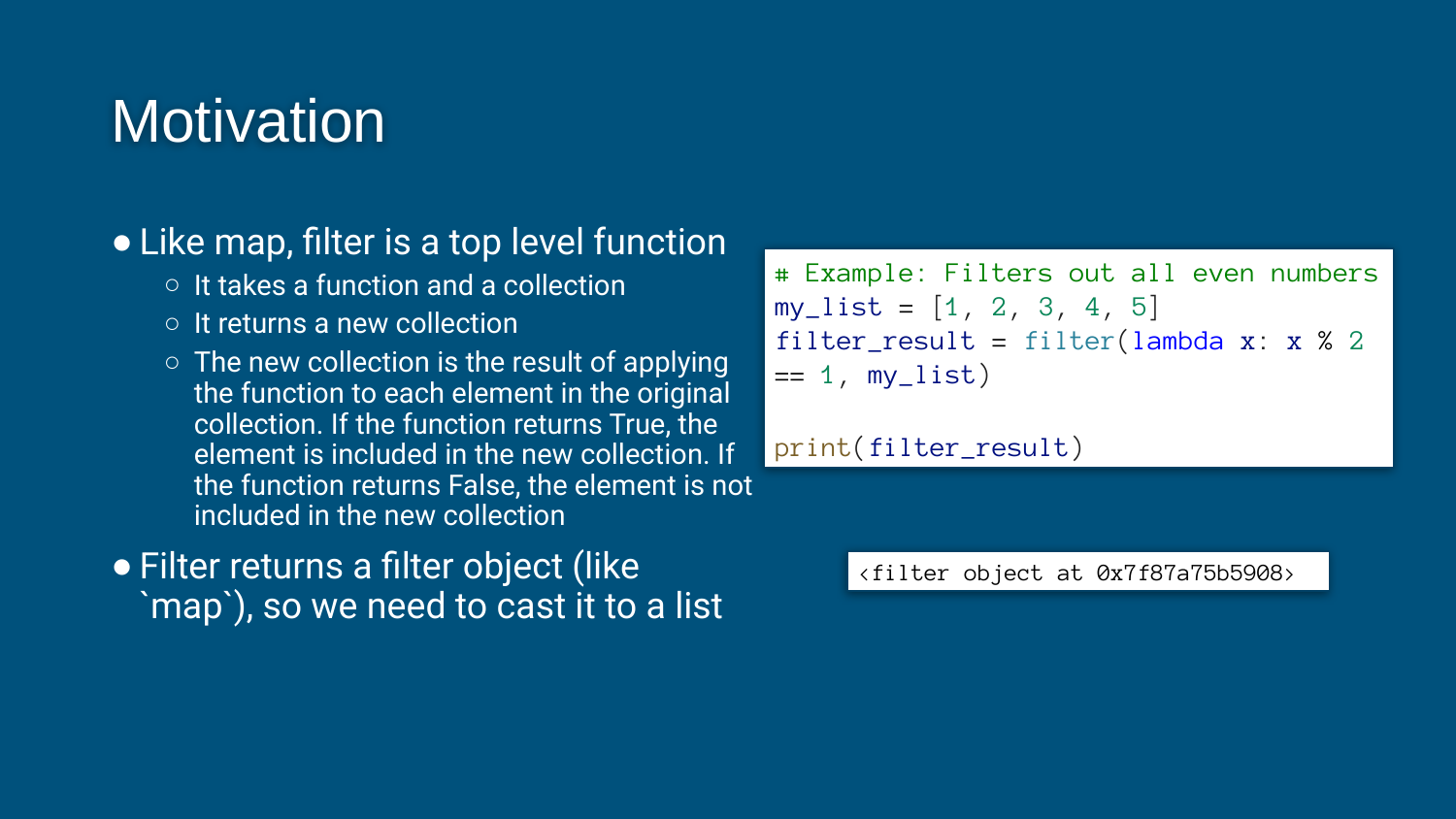

# Motivation
Like map, filter is a top level function
It takes a function and a collection
It returns a new collection
The new collection is the result of applying the function to each element in the original collection. If the function returns True, the element is included in the new collection. If the function returns False, the element is not included in the new collection
Filter returns a filter object (like `map`), so we need to cast it to a list

# Example: Filters out all even numbers
my_list = [1, 2, 3, 4, 5]
filter_result = filter(lambda x: x % 2 == 1, my_list)

print(filter_result)
<filter object at 0x7f87a75b5908>